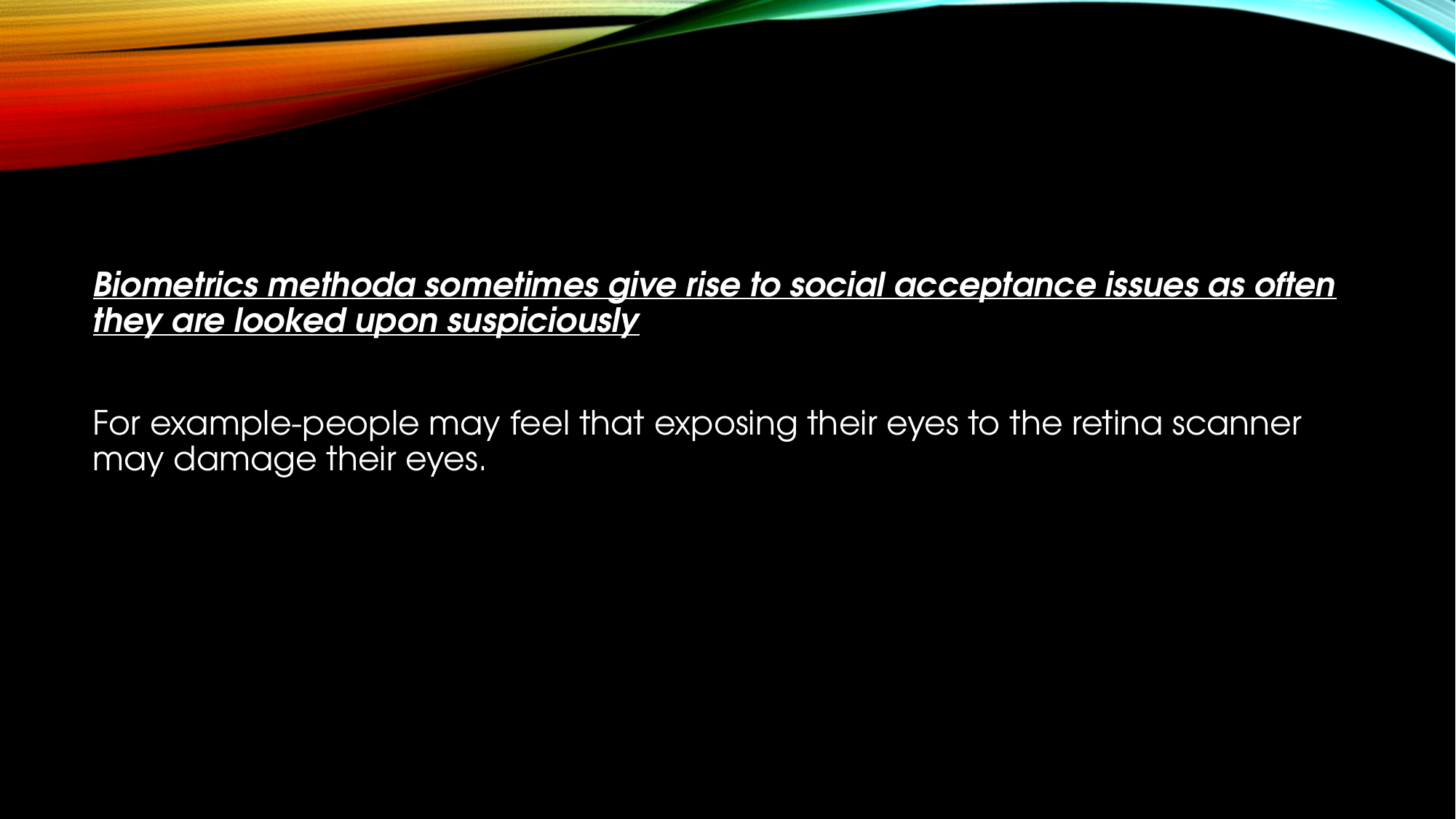

#
Biometrics methoda sometimes give rise to social acceptance issues as often they are looked upon suspiciously

For example-people may feel that exposing their eyes to the retina scanner may damage their eyes.